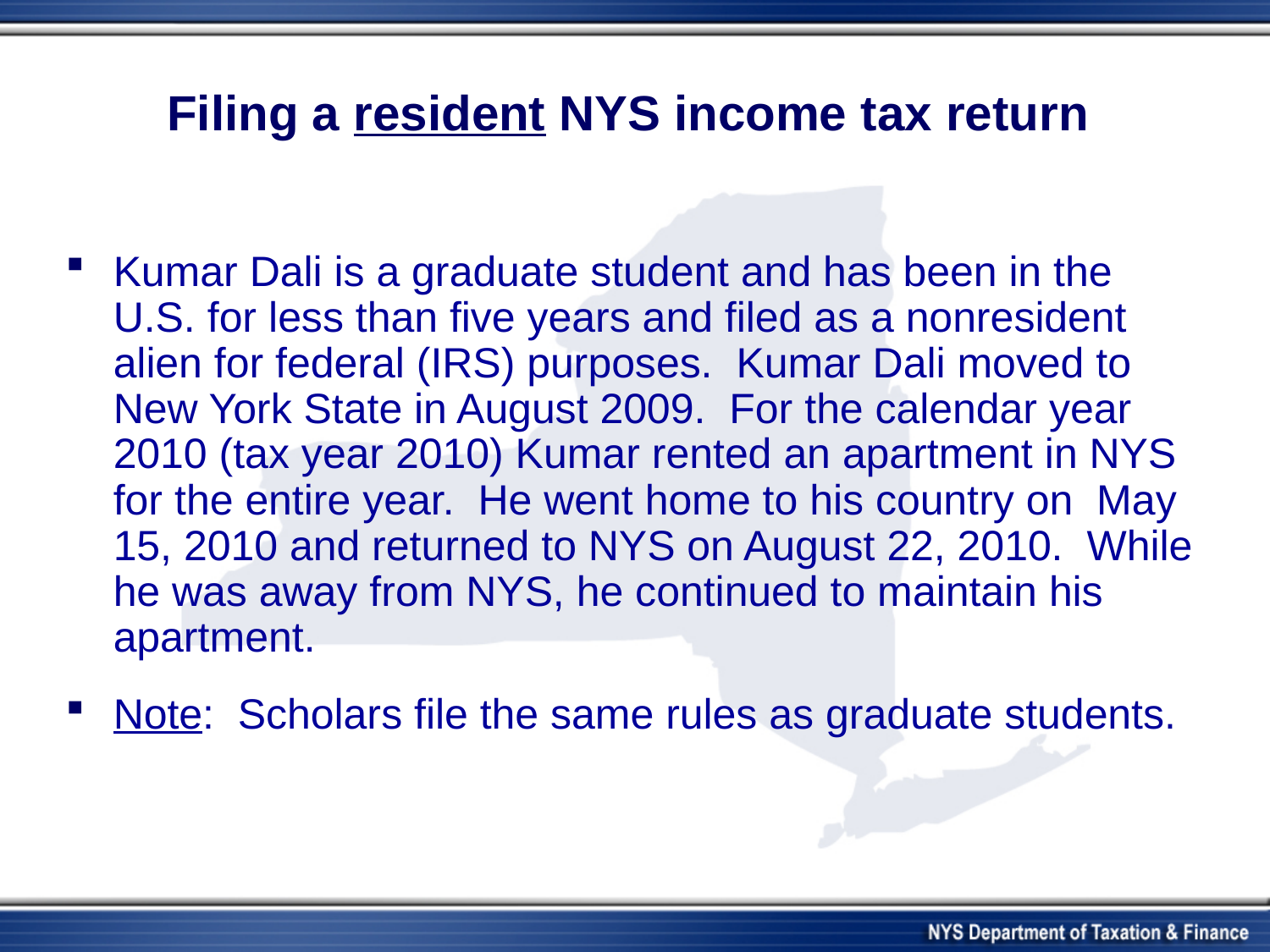

# Filing a resident NYS income tax return
Kumar Dali is a graduate student and has been in the U.S. for less than five years and filed as a nonresident alien for federal (IRS) purposes.  Kumar Dali moved to New York State in August 2009.  For the calendar year 2010 (tax year 2010) Kumar rented an apartment in NYS for the entire year.  He went home to his country on  May 15, 2010 and returned to NYS on August 22, 2010.  While he was away from NYS, he continued to maintain his apartment.
Note:  Scholars file the same rules as graduate students.